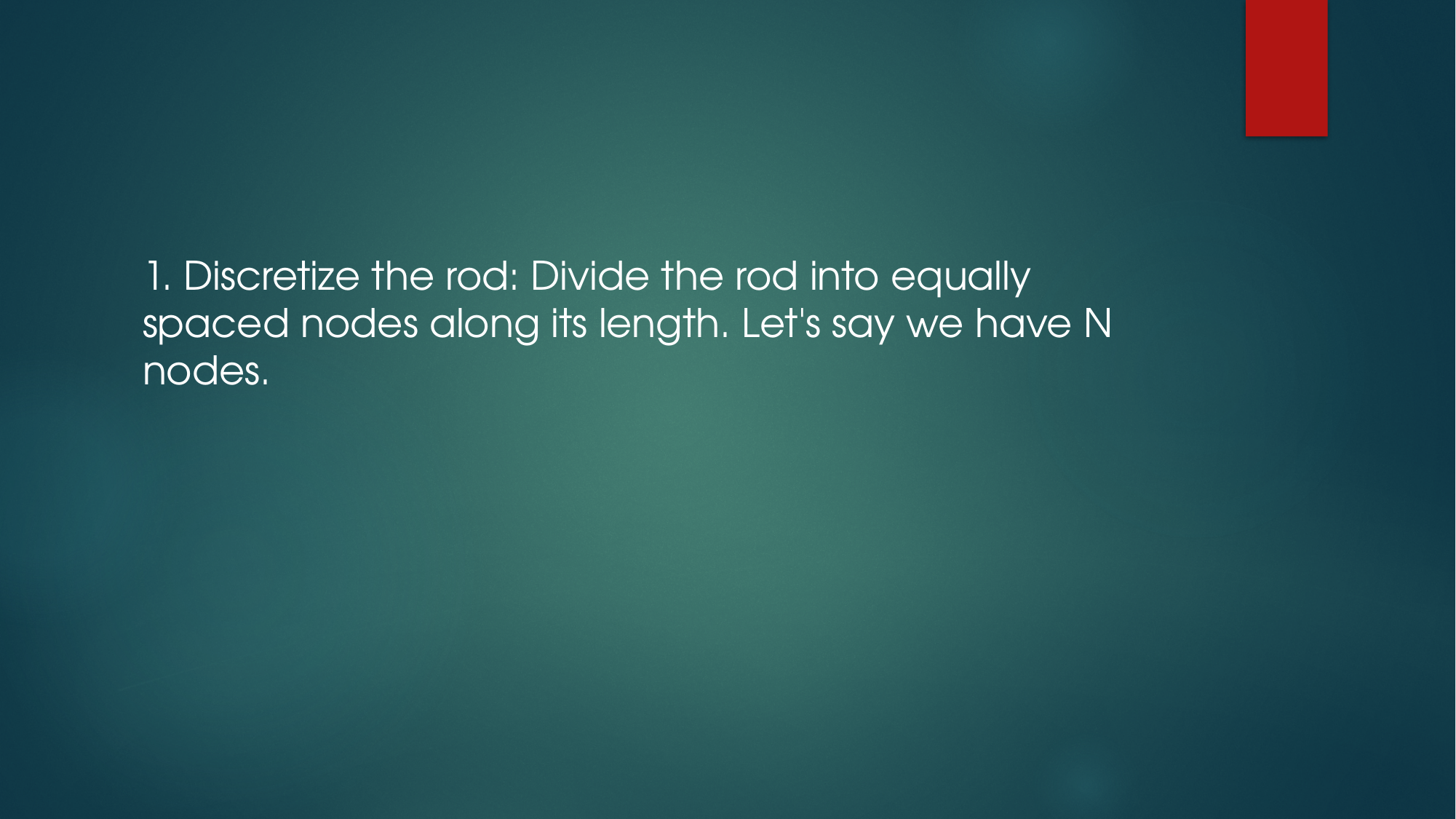

#
1. Discretize the rod: Divide the rod into equally spaced nodes along its length. Let's say we have N nodes.